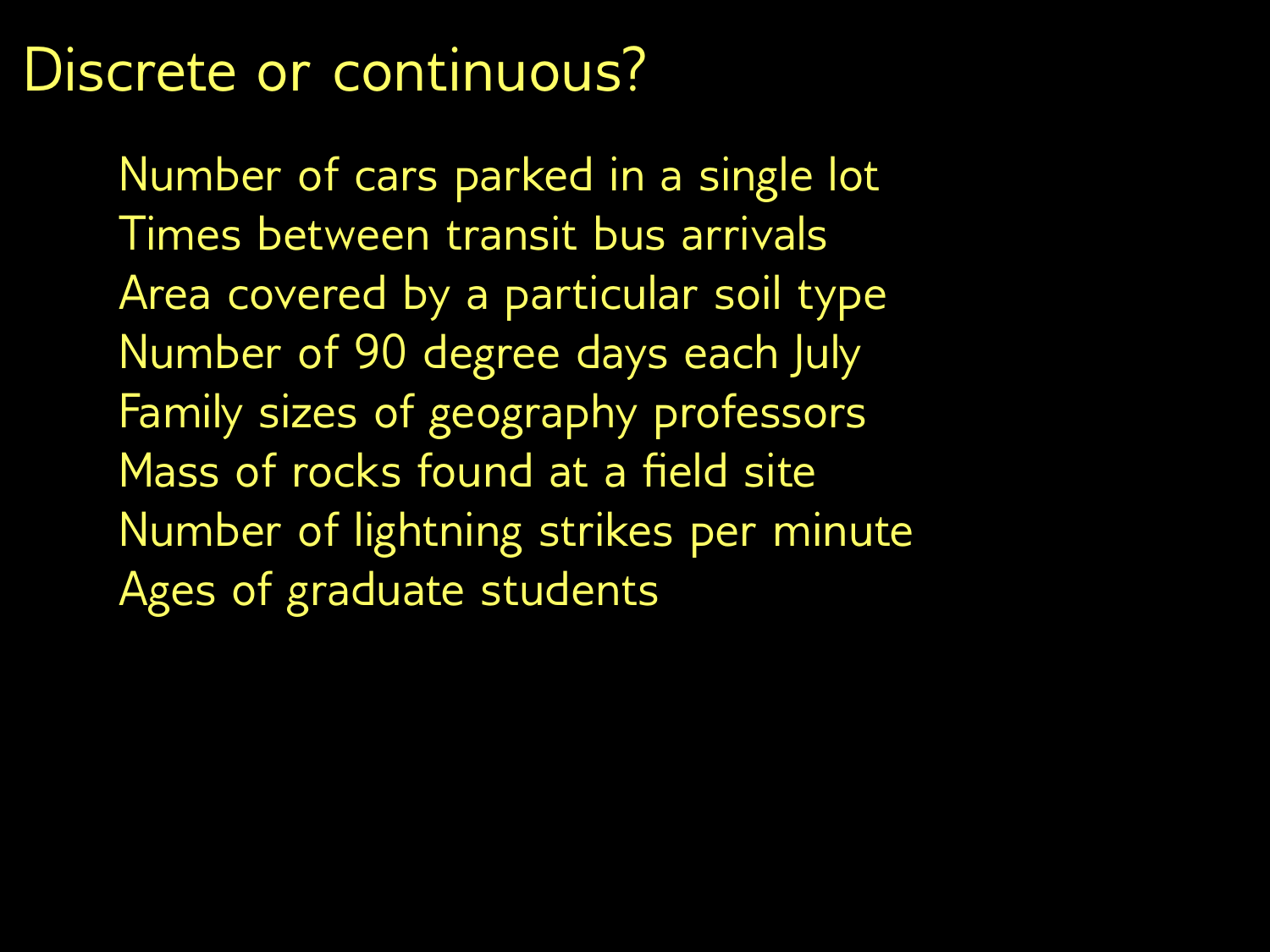

Discrete or continuous?
Number of cars parked in a single lot
Times between transit bus arrivals
Area covered by a particular soil type
Number of 90 degree days each July
Family sizes of geography professors
Mass of rocks found at a field site
Number of lightning strikes per minute
Ages of graduate students